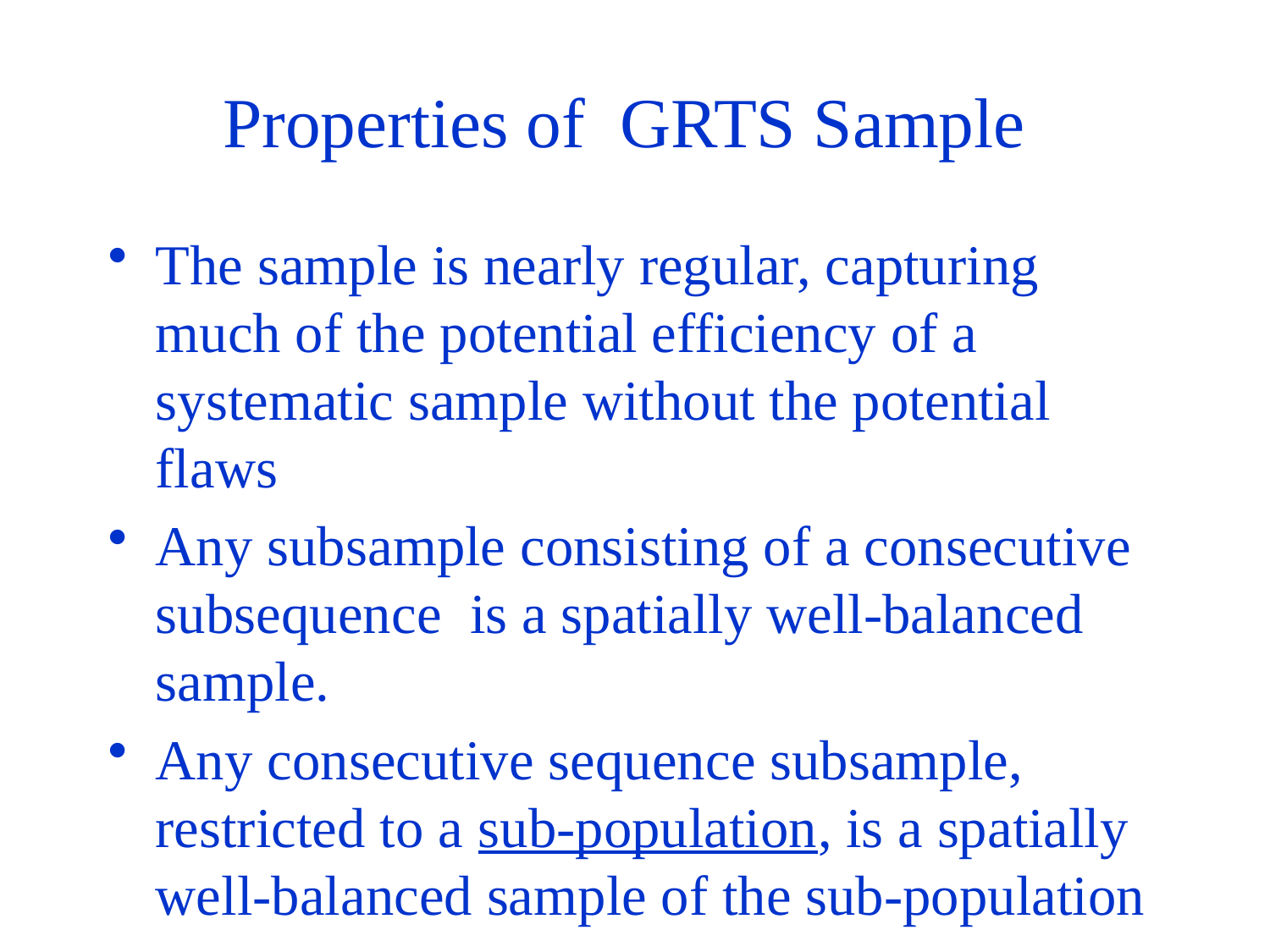

# Properties of  GRTS Sample
The sample is nearly regular, capturing much of the potential efficiency of a systematic sample without the potential flaws
Any subsample consisting of a consecutive subsequence  is a spatially well-balanced sample.
Any consecutive sequence subsample, restricted to a sub-population, is a spatially well-balanced sample of the sub-population